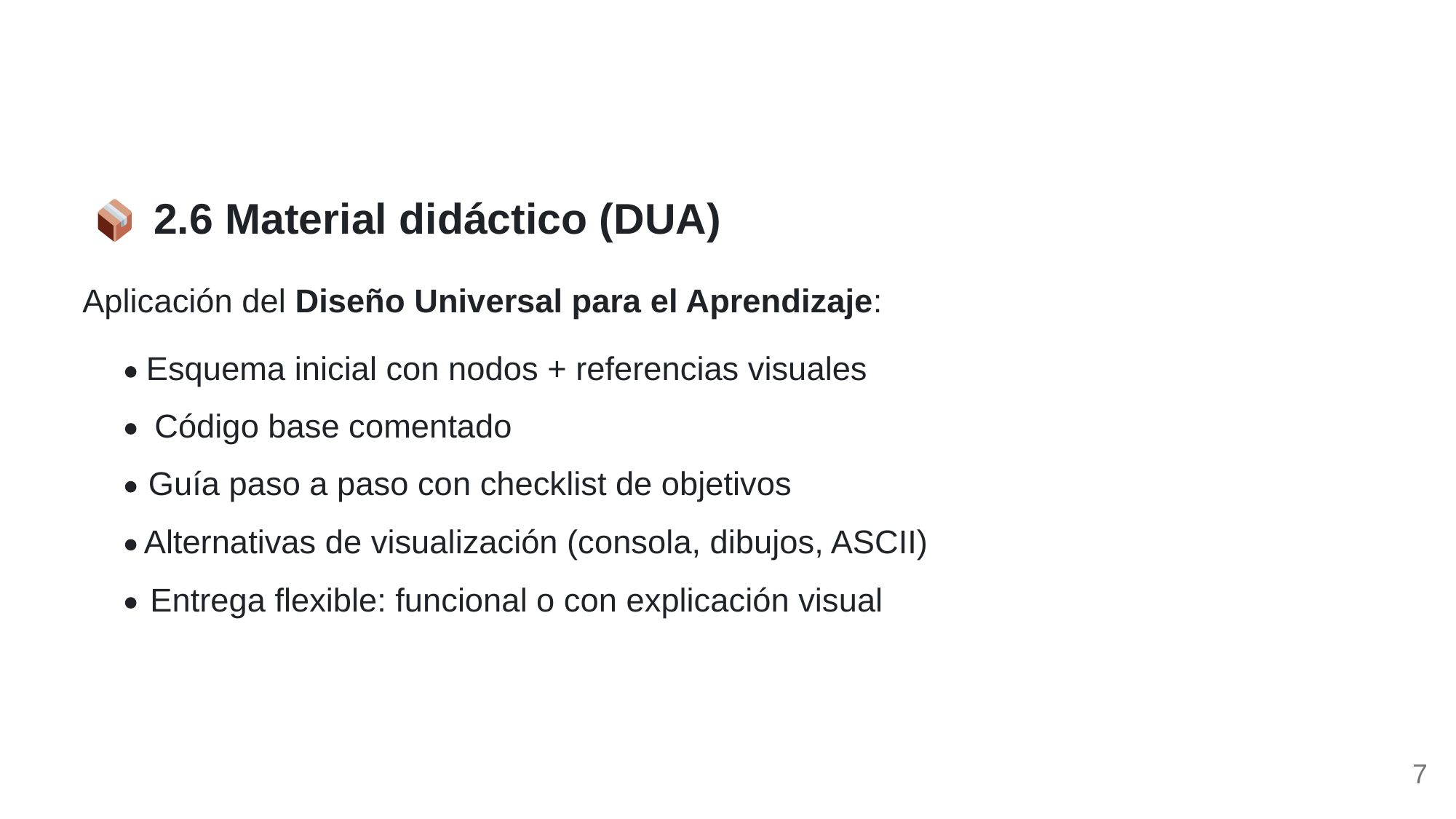

2.6 Material didáctico (DUA)

Aplicación del Diseño Universal para el Aprendizaje:
Esquema inicial con nodos + referencias visuales

Código base comentado

Guía paso a paso con checklist de objetivos

Alternativas de visualización (consola, dibujos, ASCII)

Entrega flexible: funcional o con explicación visual

7